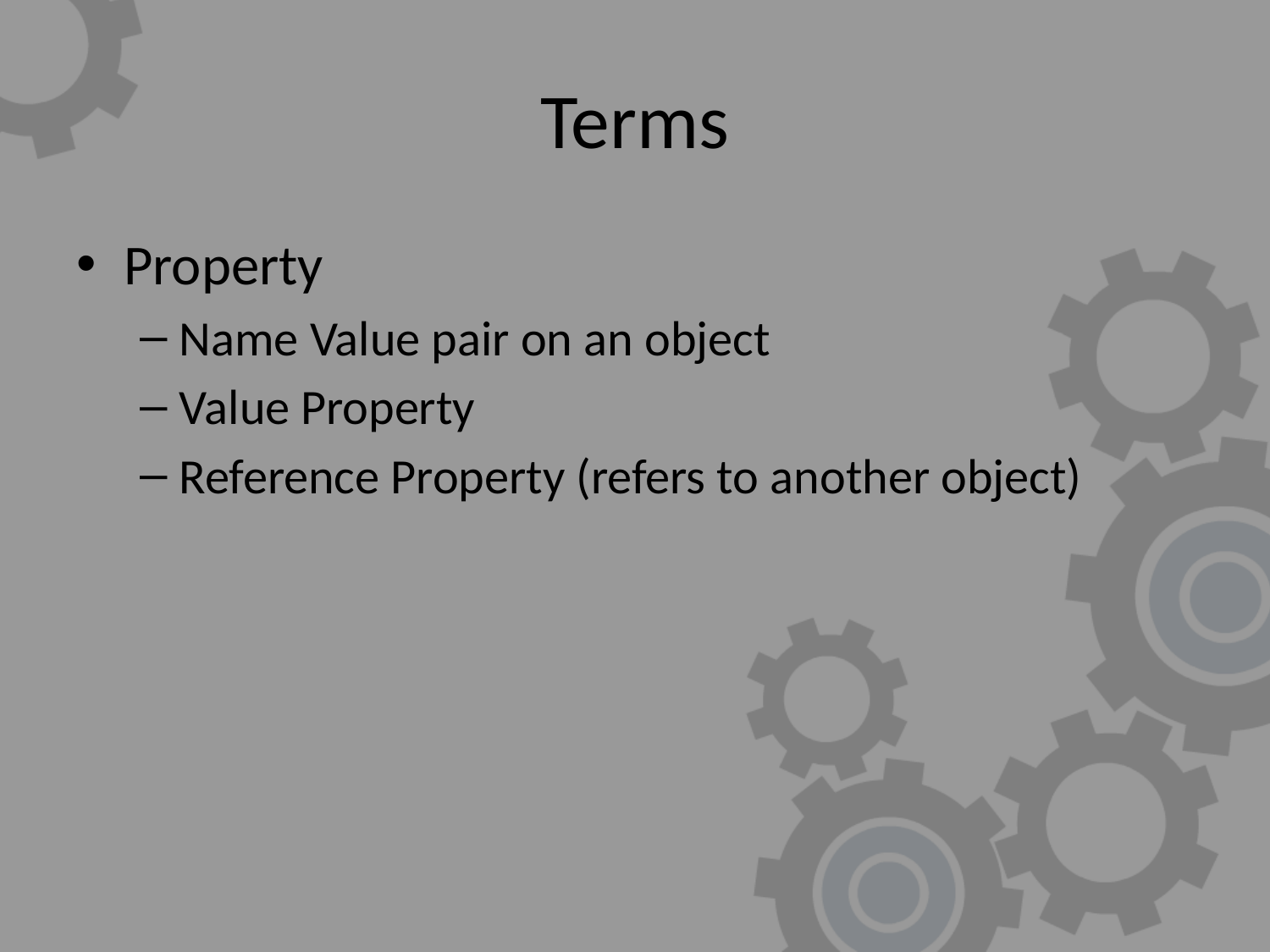

# Terms
Property
Name Value pair on an object
Value Property
Reference Property (refers to another object)